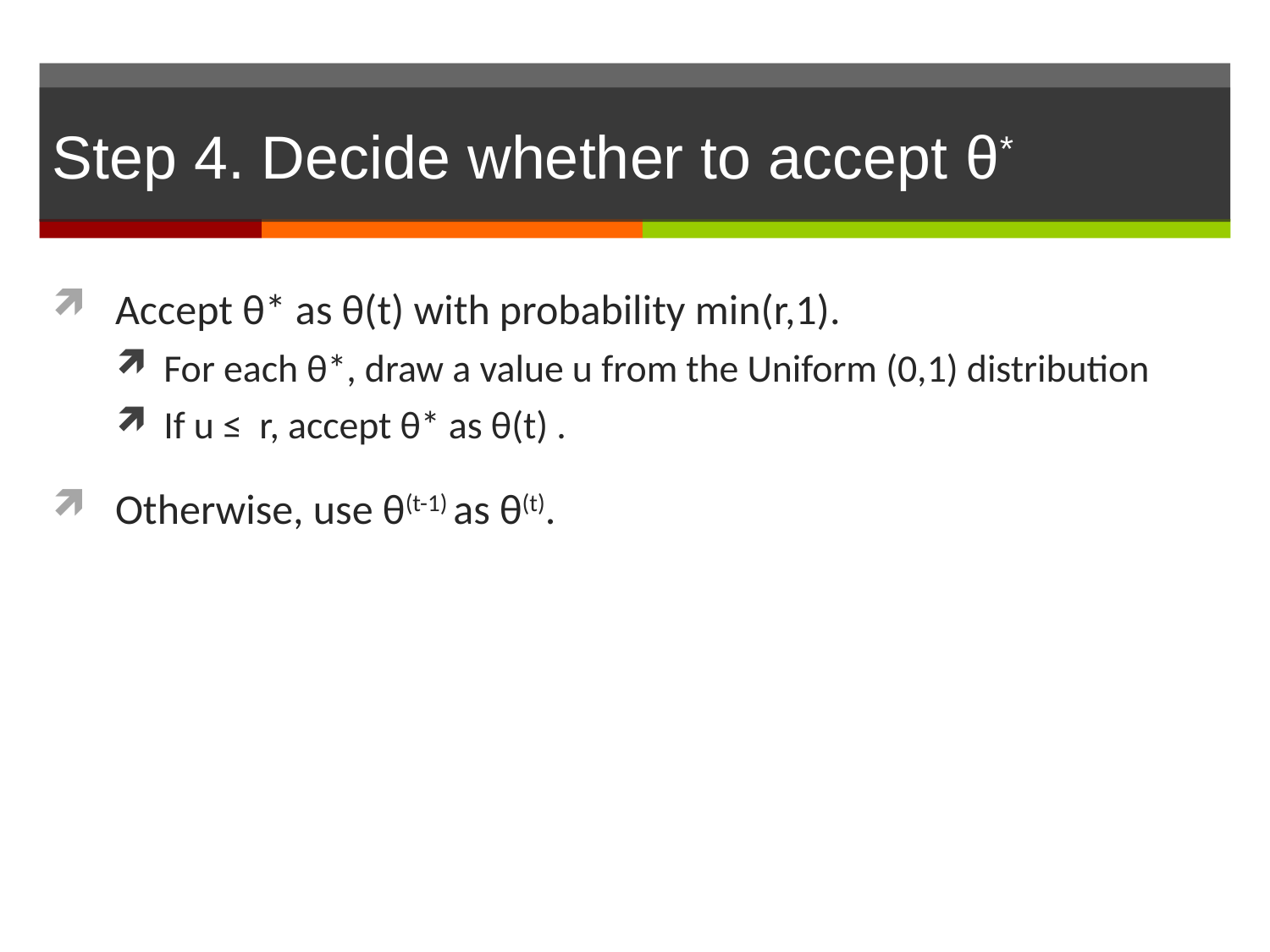

# Step 4. Decide whether to accept θ*
Accept θ* as θ(t) with probability min(r,1).
For each θ*, draw a value u from the Uniform (0,1) distribution
If u ≤  r, accept θ* as θ(t) .
Otherwise, use θ(t-1) as θ(t).